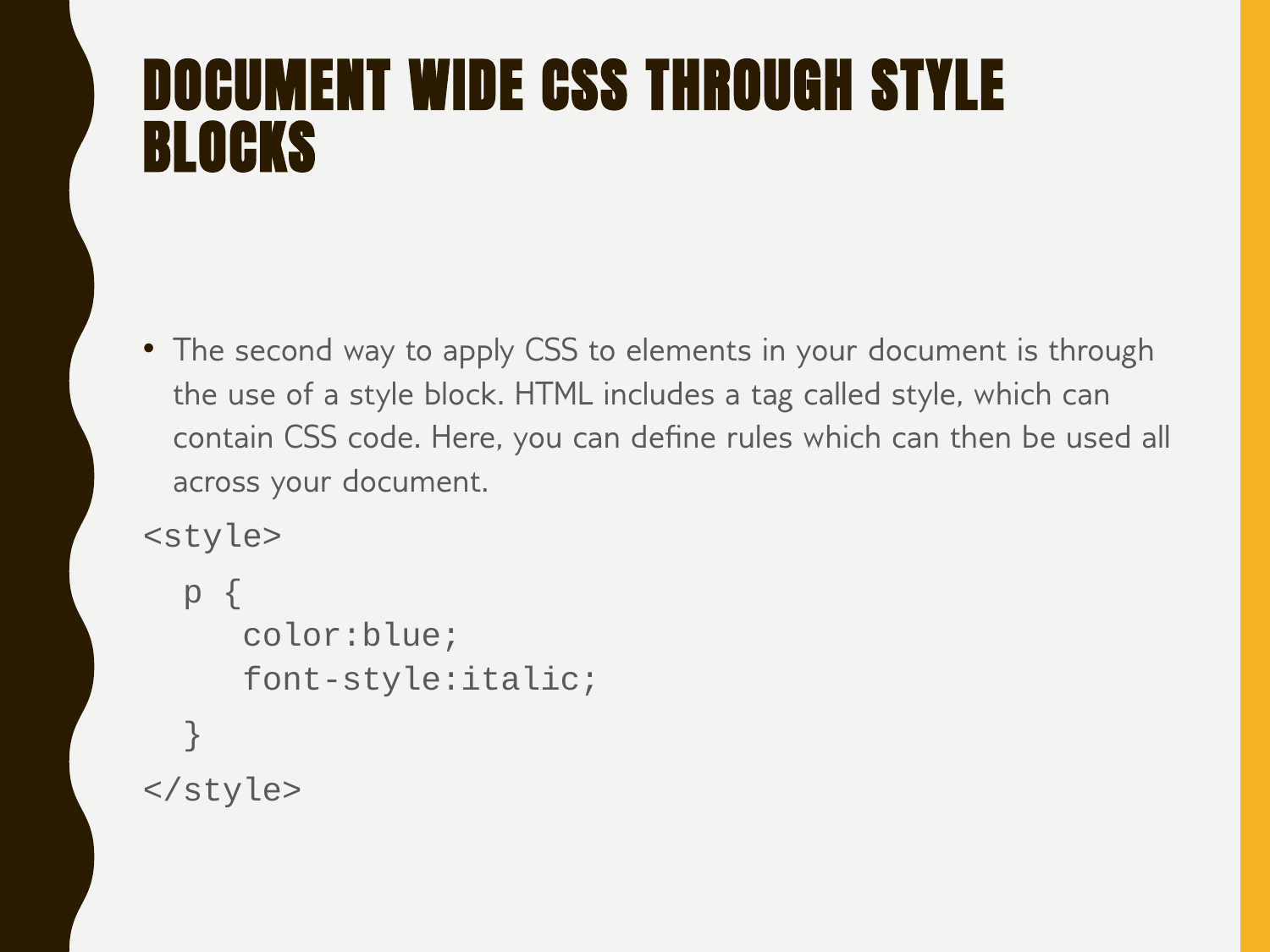

# Document wide CSS through style blocks
The second way to apply CSS to elements in your document is through the use of a style block. HTML includes a tag called style, which can contain CSS code. Here, you can define rules which can then be used all across your document.
<style>
  p {
     color:blue;
     font-style:italic;
  }
</style>